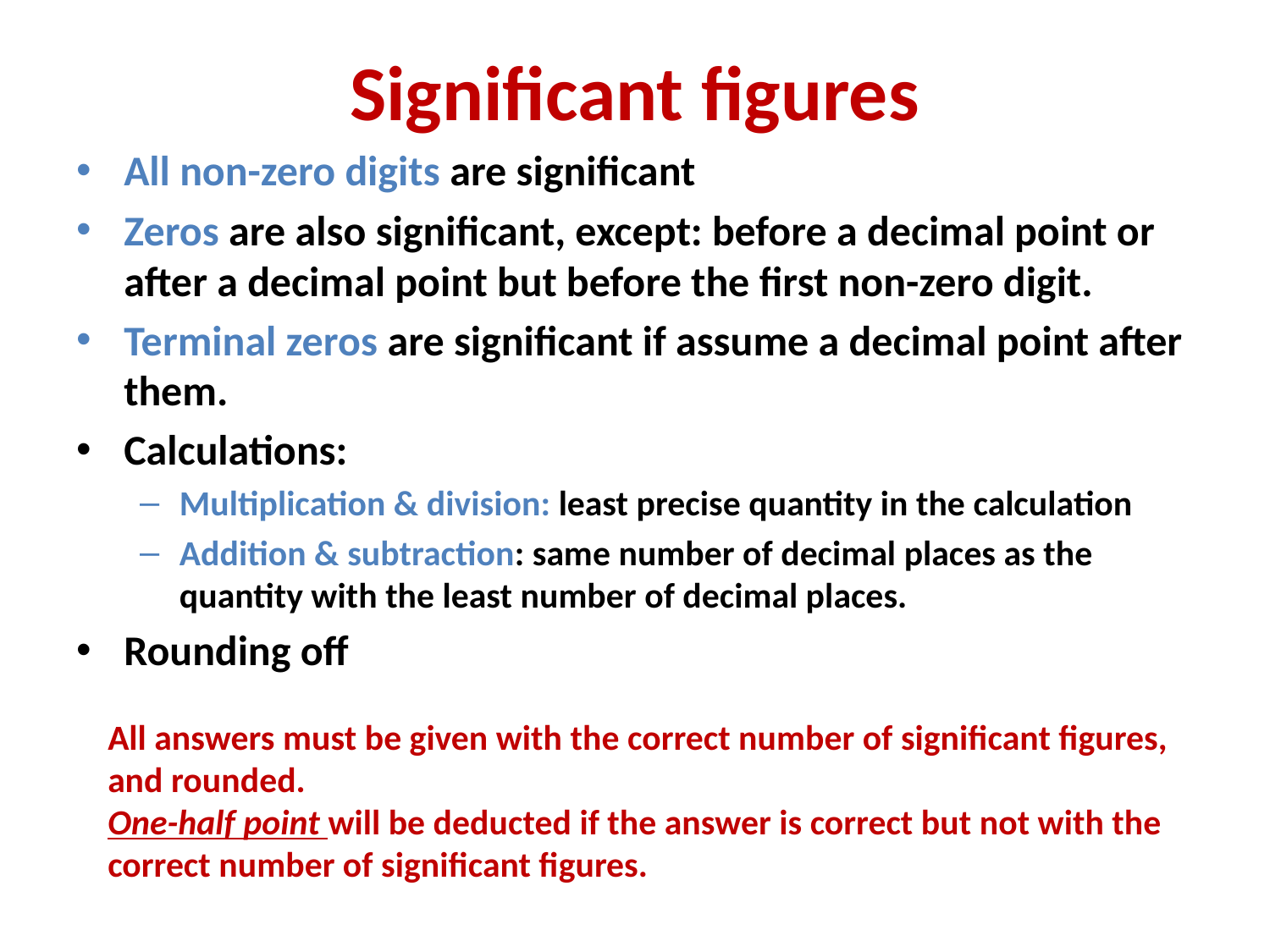

# Significant figures
All non-zero digits are significant
Zeros are also significant, except: before a decimal point or after a decimal point but before the first non-zero digit.
Terminal zeros are significant if assume a decimal point after them.
Calculations:
Multiplication & division: least precise quantity in the calculation
Addition & subtraction: same number of decimal places as the quantity with the least number of decimal places.
Rounding off
All answers must be given with the correct number of significant figures, and rounded.
One-half point will be deducted if the answer is correct but not with the correct number of significant figures.